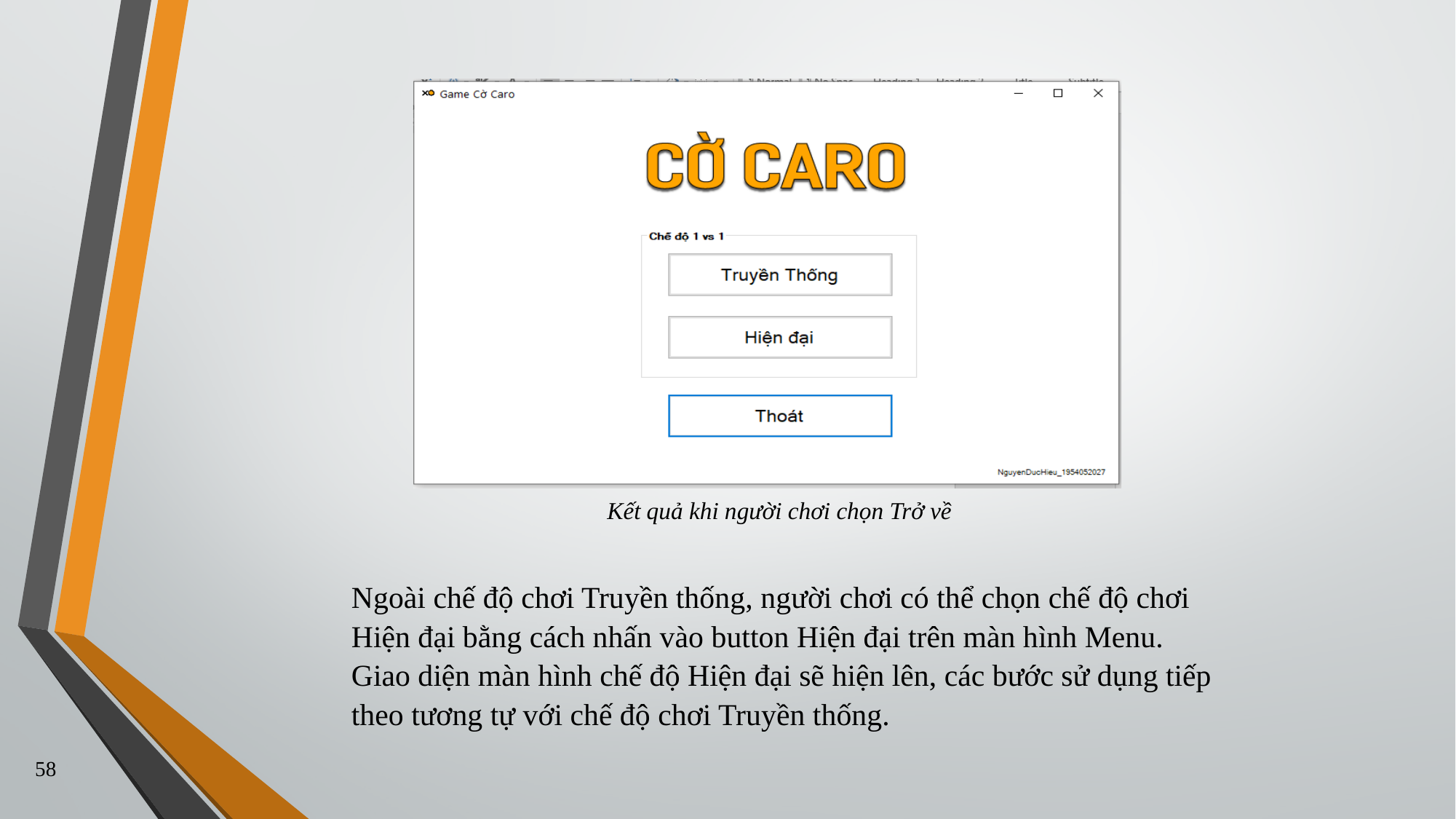

Kết quả khi người chơi chọn Trở về
Ngoài chế độ chơi Truyền thống, người chơi có thể chọn chế độ chơi Hiện đại bằng cách nhấn vào button Hiện đại trên màn hình Menu. Giao diện màn hình chế độ Hiện đại sẽ hiện lên, các bước sử dụng tiếp theo tương tự với chế độ chơi Truyền thống.
58